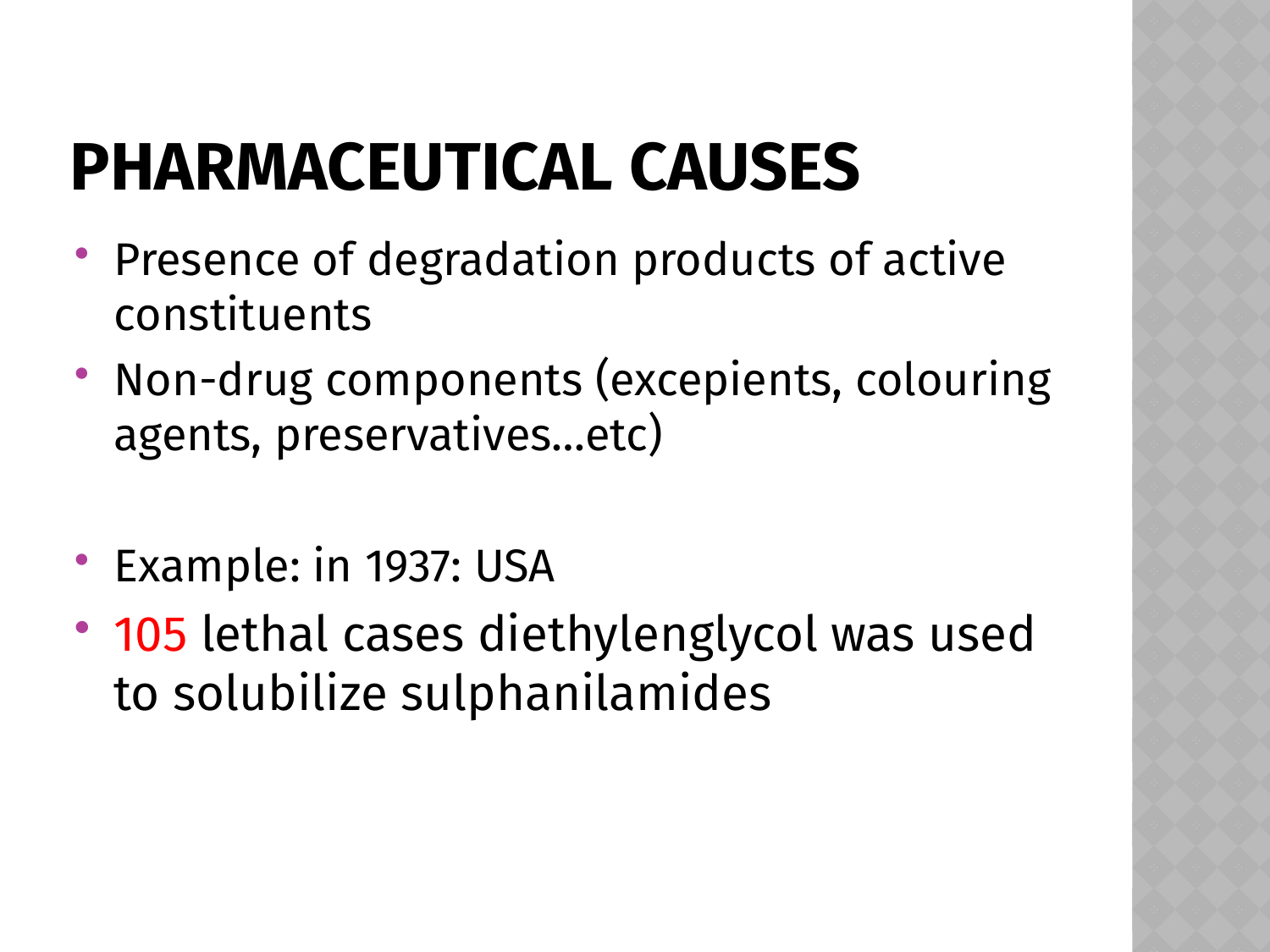

# Pharmaceutical Causes
Presence of degradation products of active constituents
Non-drug components (excepients, colouring agents, preservatives…etc)

Example: in 1937: USA
105 lethal cases diethylenglycol was used to solubilize sulphanilamides